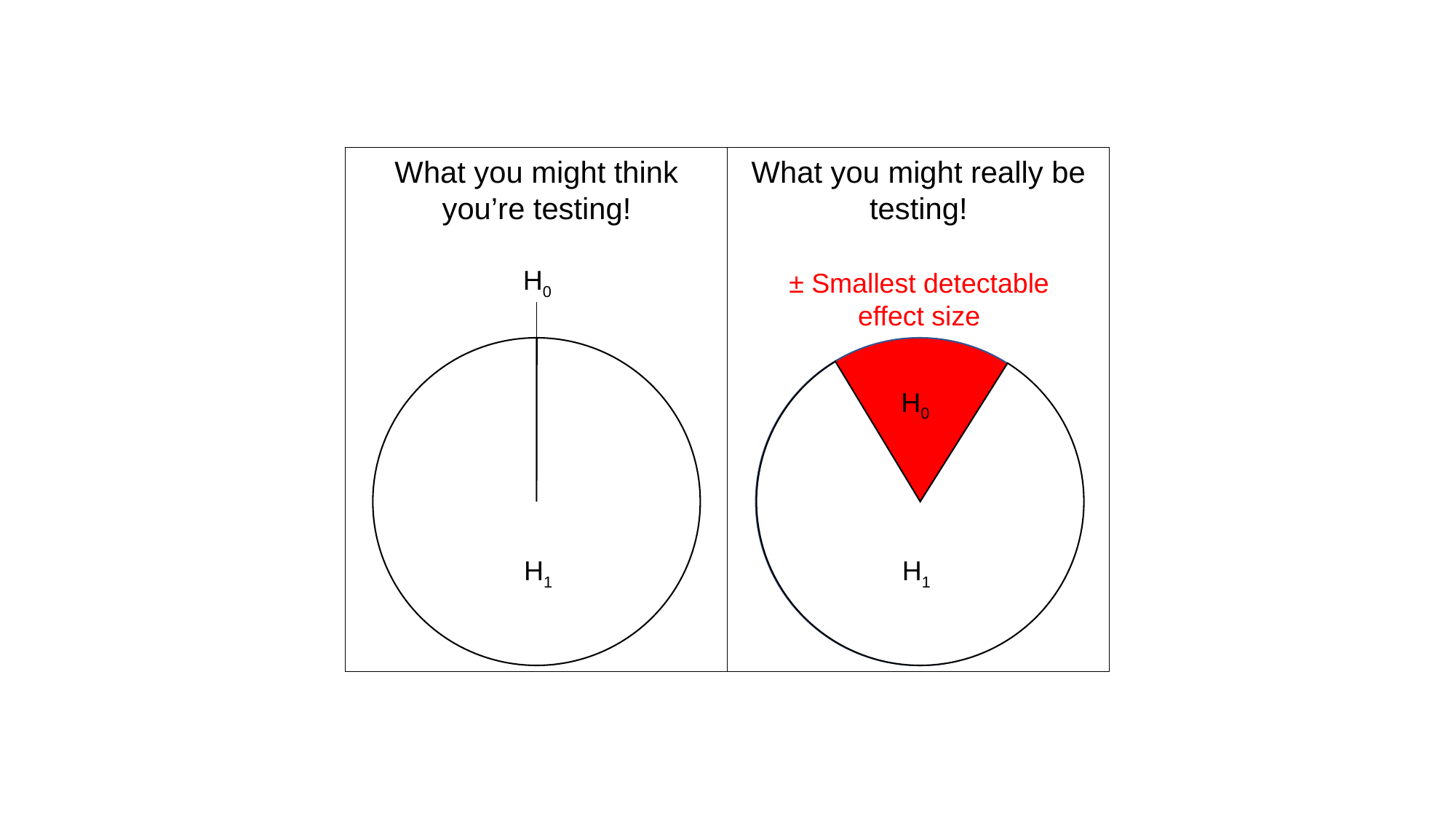

What you might think you’re testing!
What you might really be testing!
H0
± Smallest detectable effect size

H0
H1
H1